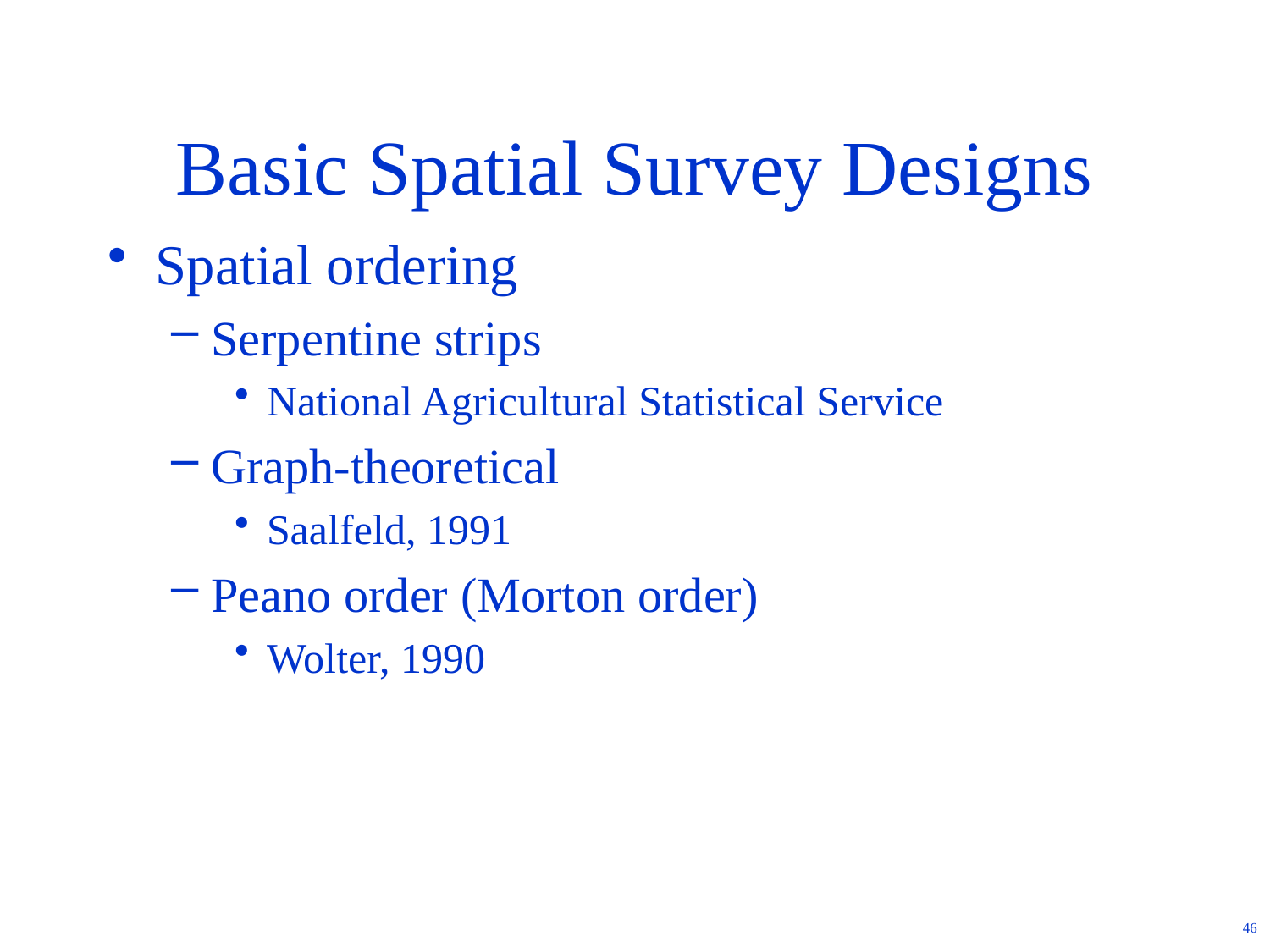

# Basic Spatial Survey Designs
Spatial ordering
Serpentine strips
National Agricultural Statistical Service
Graph-theoretical
Saalfeld, 1991
Peano order (Morton order)
Wolter, 1990
46